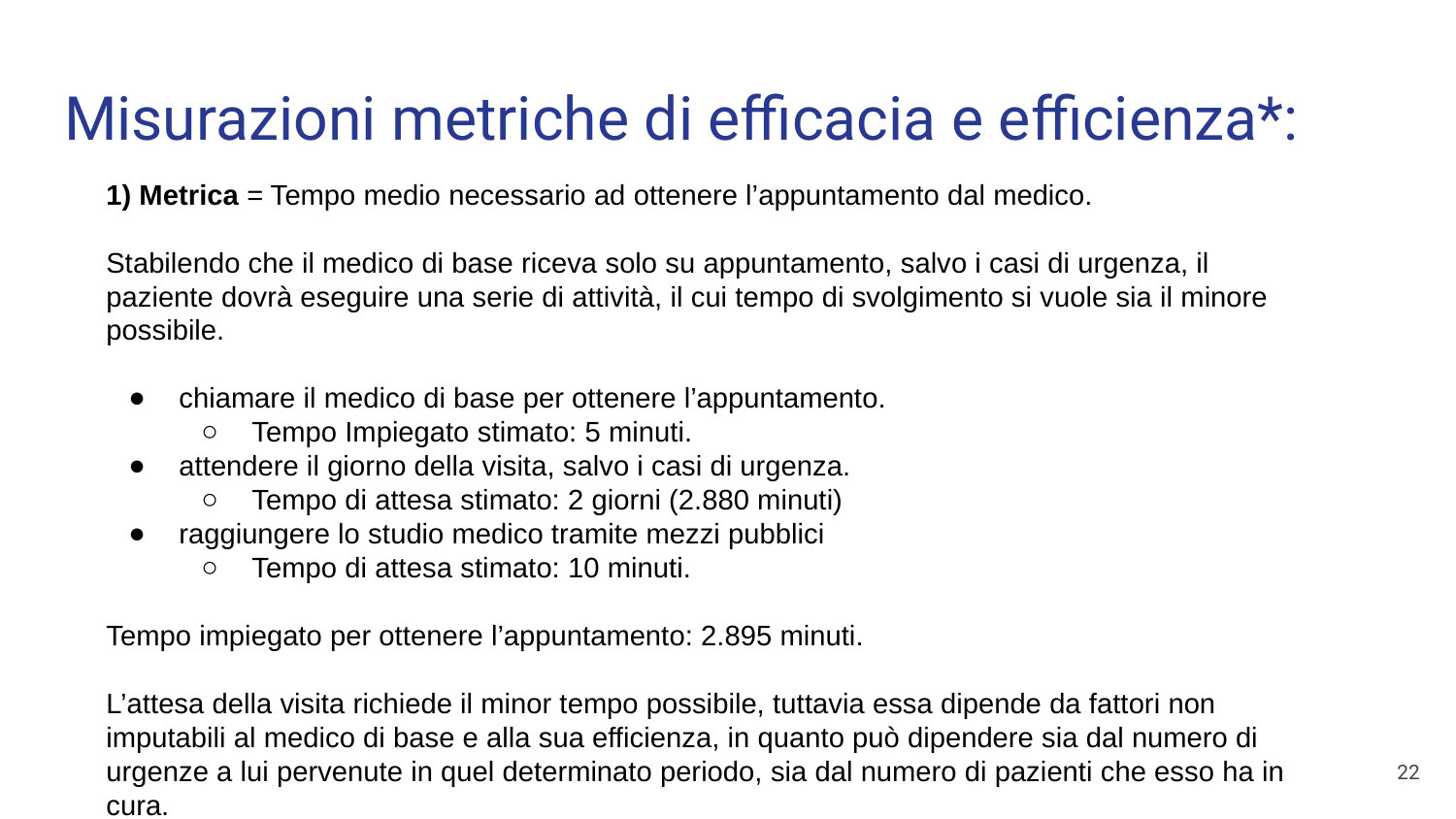

# Misurazioni metriche di efficacia e efficienza*:
1) Metrica = Tempo medio necessario ad ottenere l’appuntamento dal medico.

Stabilendo che il medico di base riceva solo su appuntamento, salvo i casi di urgenza, il paziente dovrà eseguire una serie di attività, il cui tempo di svolgimento si vuole sia il minore possibile.

chiamare il medico di base per ottenere l’appuntamento.
Tempo Impiegato stimato: 5 minuti.
attendere il giorno della visita, salvo i casi di urgenza.
Tempo di attesa stimato: 2 giorni (2.880 minuti)
raggiungere lo studio medico tramite mezzi pubblici
Tempo di attesa stimato: 10 minuti.

Tempo impiegato per ottenere l’appuntamento: 2.895 minuti.

L’attesa della visita richiede il minor tempo possibile, tuttavia essa dipende da fattori non imputabili al medico di base e alla sua efficienza, in quanto può dipendere sia dal numero di urgenze a lui pervenute in quel determinato periodo, sia dal numero di pazienti che esso ha in cura.

22